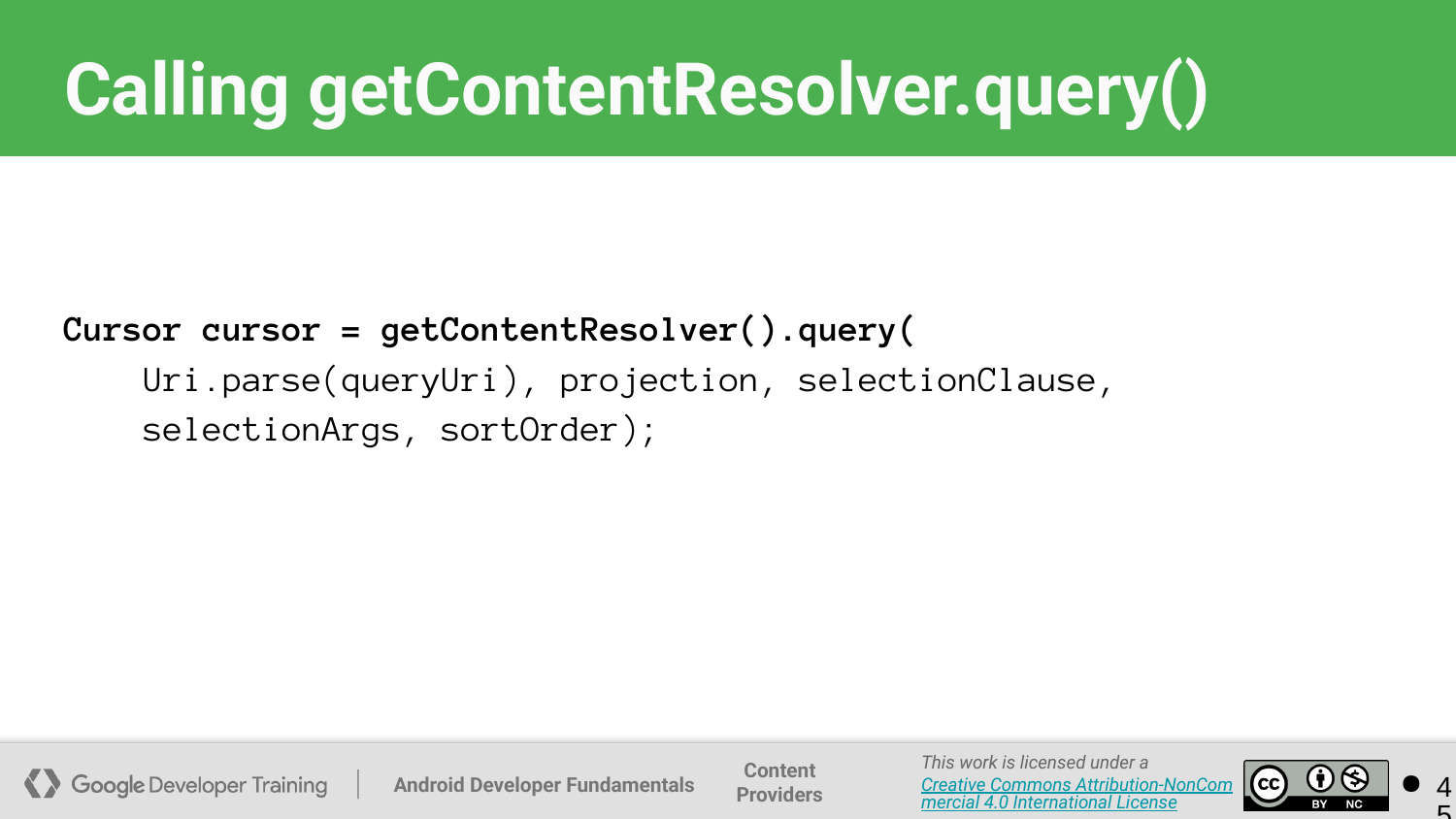

# Calling getContentResolver.query()

Cursor cursor = getContentResolver().query(
    Uri.parse(queryUri), projection, selectionClause,
    selectionArgs, sortOrder);

45